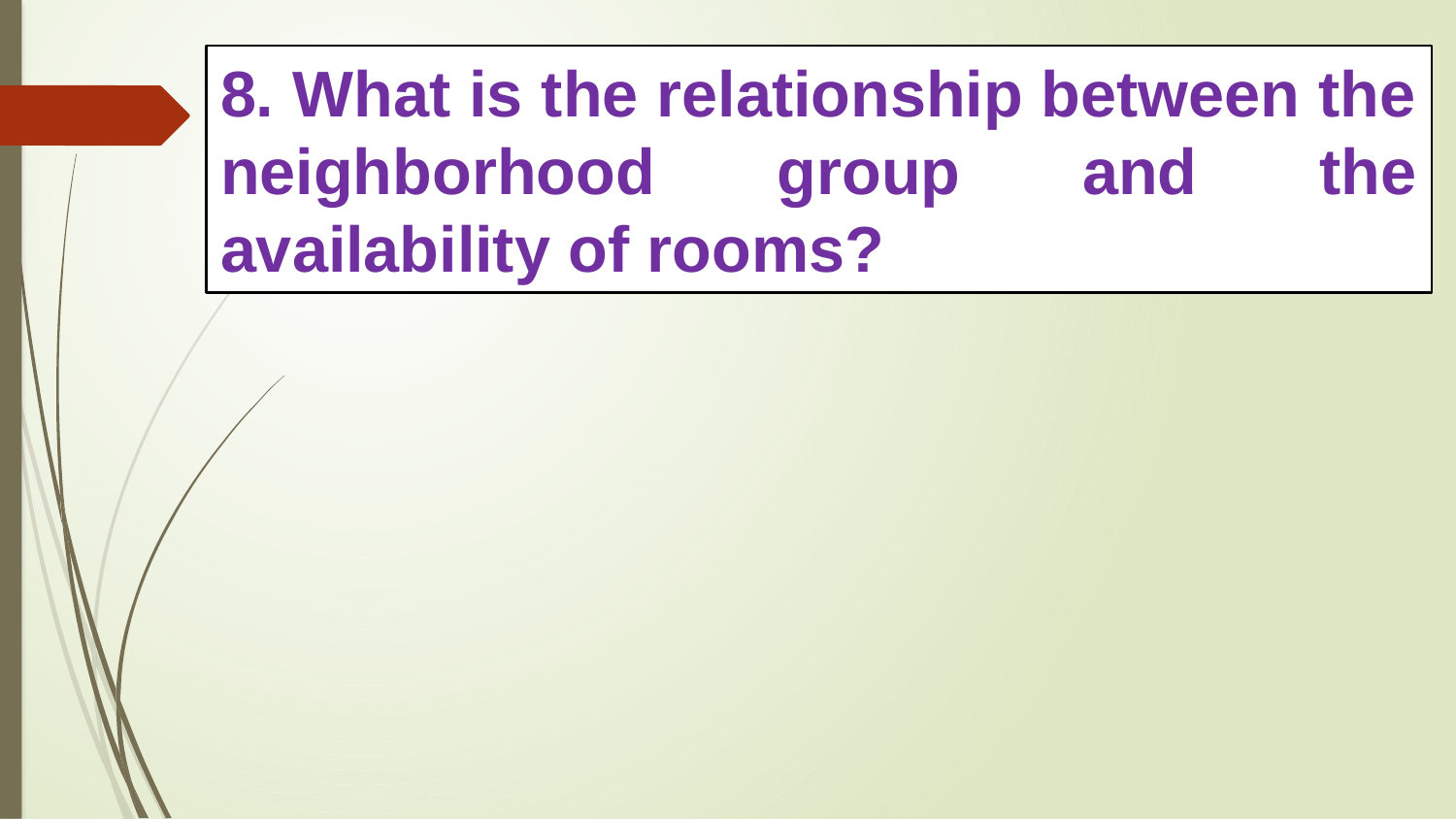

8. What is the relationship between the neighborhood group and the availability of rooms?